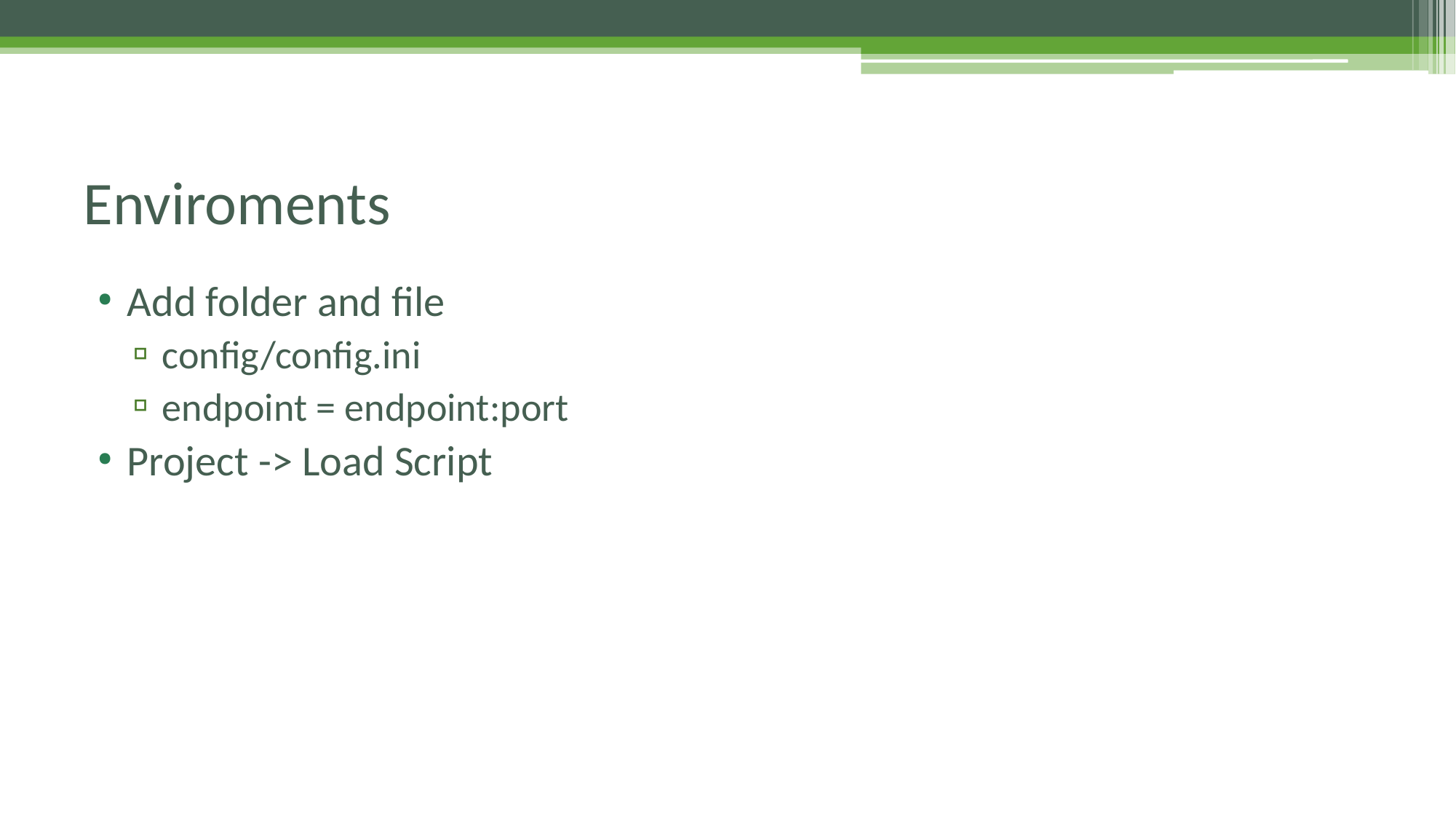

# Enviroments
Add folder and file
config/config.ini
endpoint = endpoint:port
Project -> Load Script